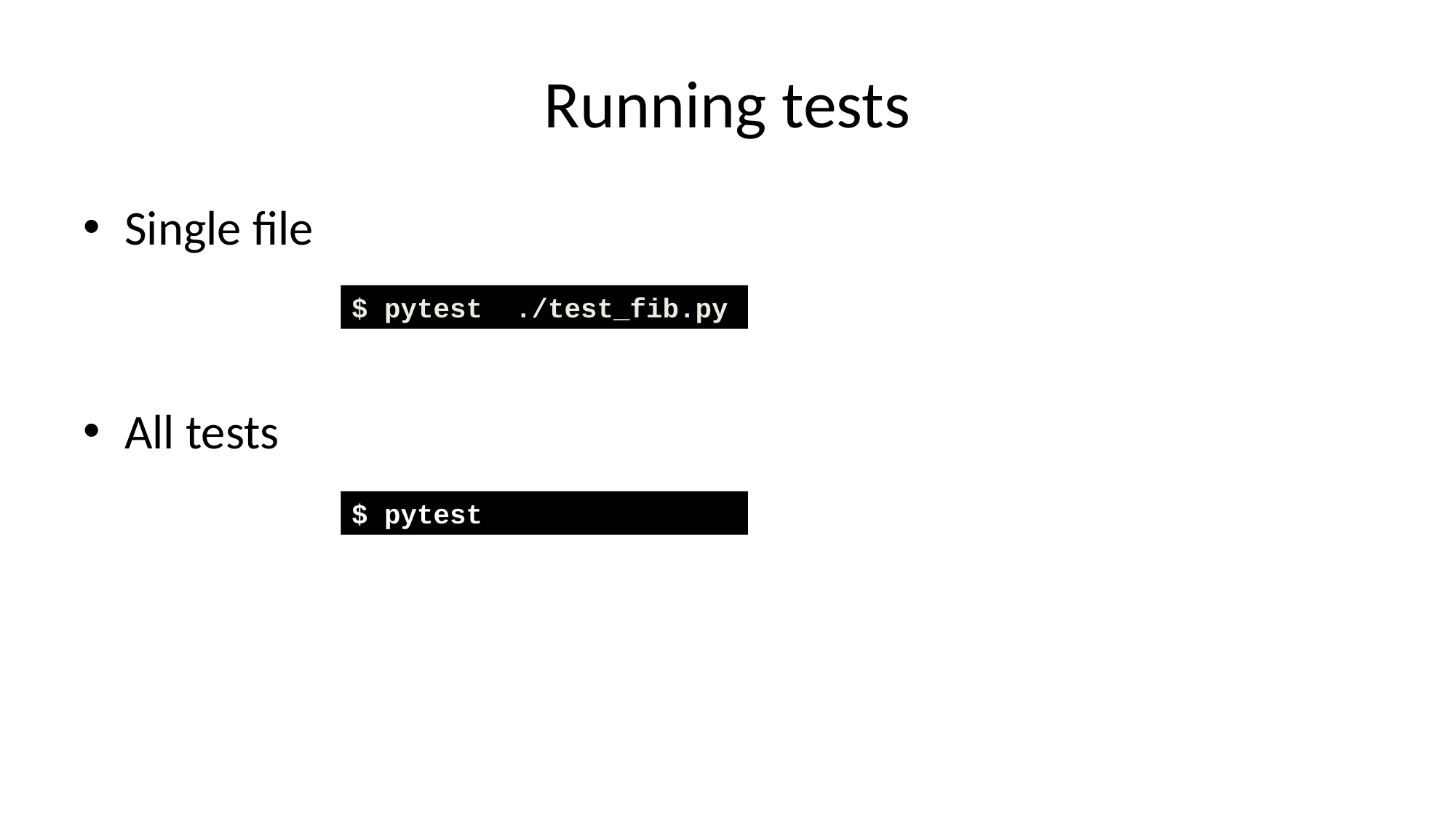

# Running tests
Single file

All tests
$ pytest  ./test_fib.py
$ pytest